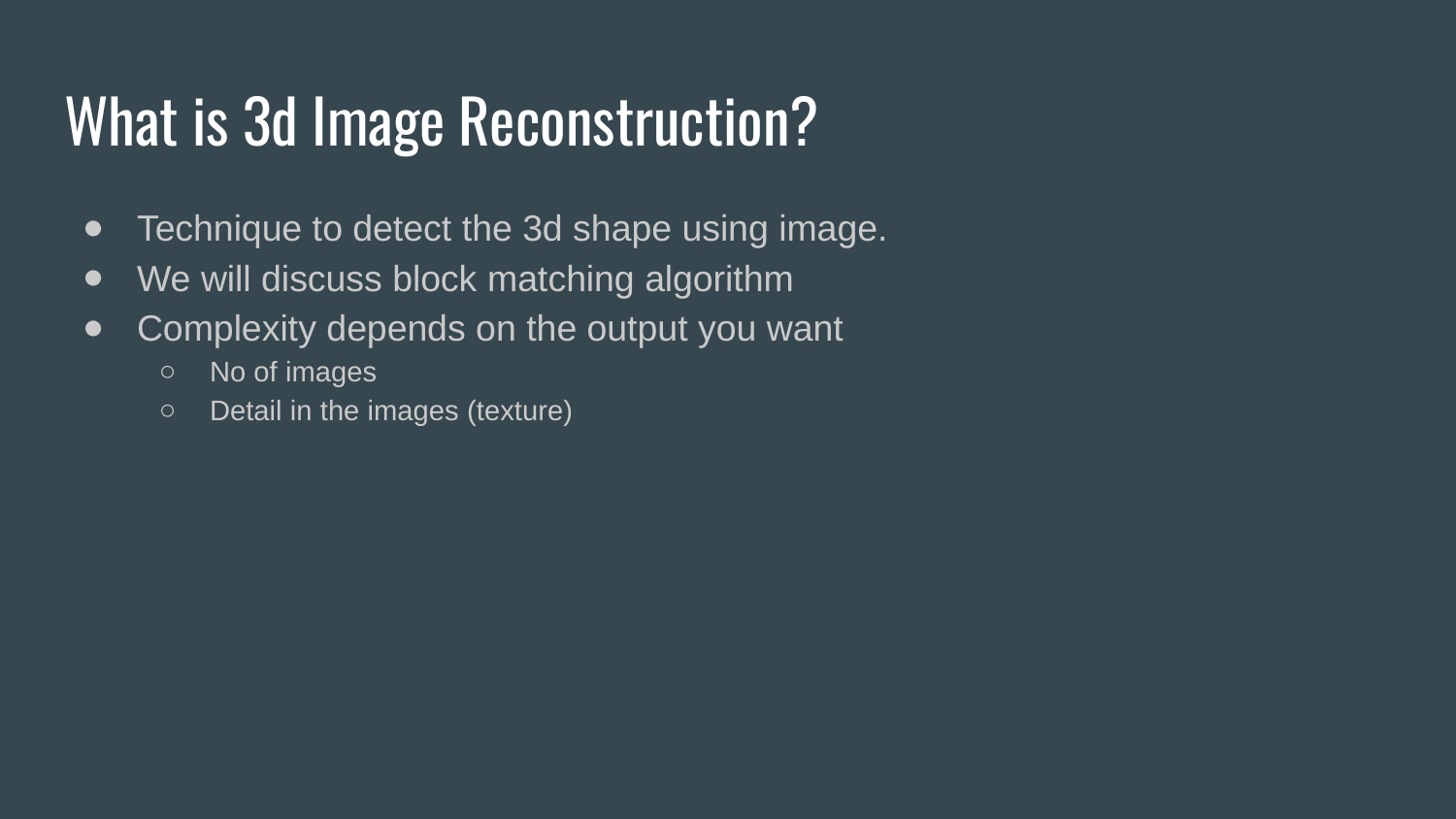

# What is 3d Image Reconstruction?
Technique to detect the 3d shape using image.
We will discuss block matching algorithm
Complexity depends on the output you want
No of images
Detail in the images (texture)